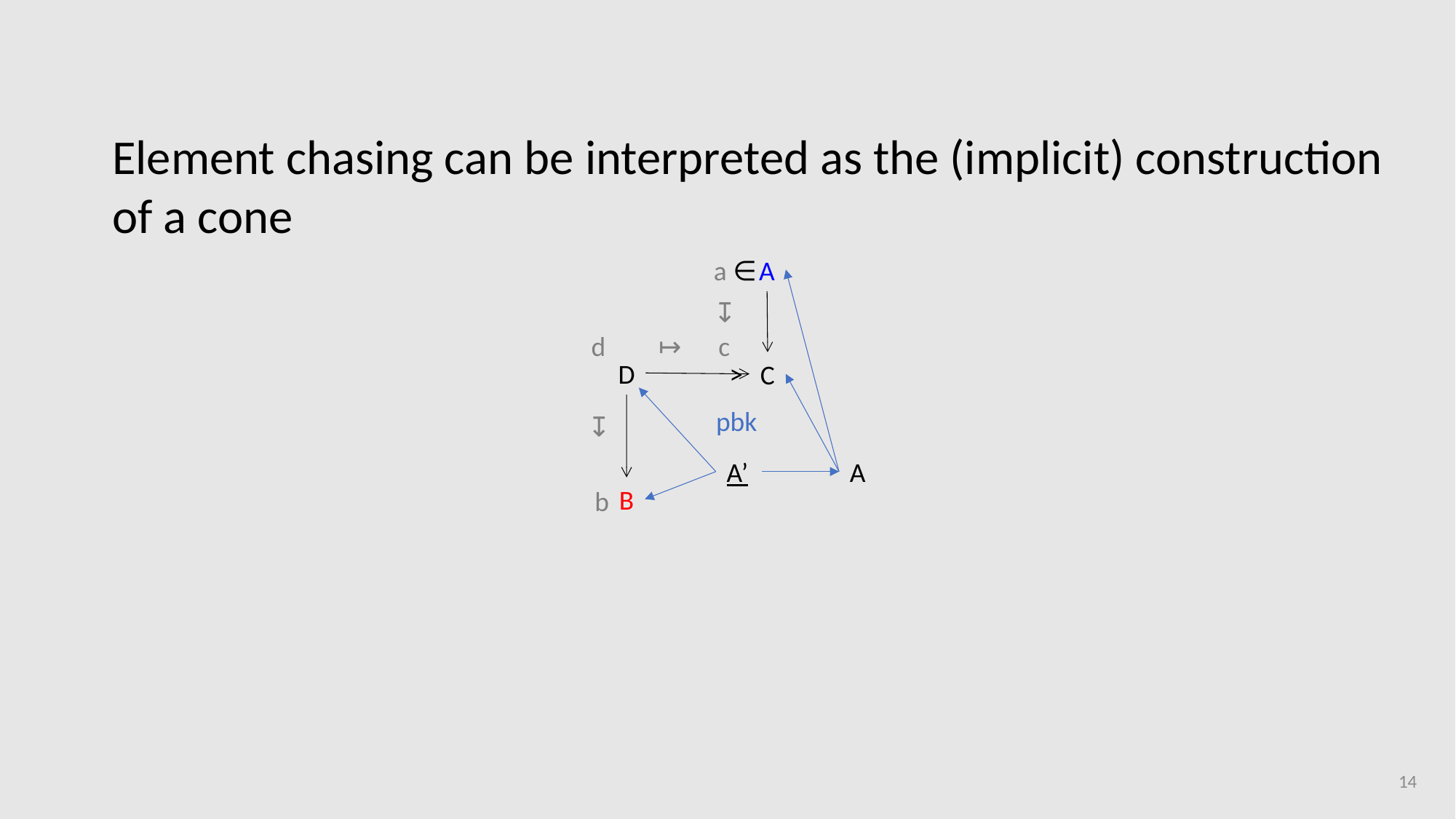

Element chasing can be interpreted as the (implicit) construction of a cone
a ∈
A
↦
d
↦
c
>
D
C
pbk
↦
A’
A
B
b
14